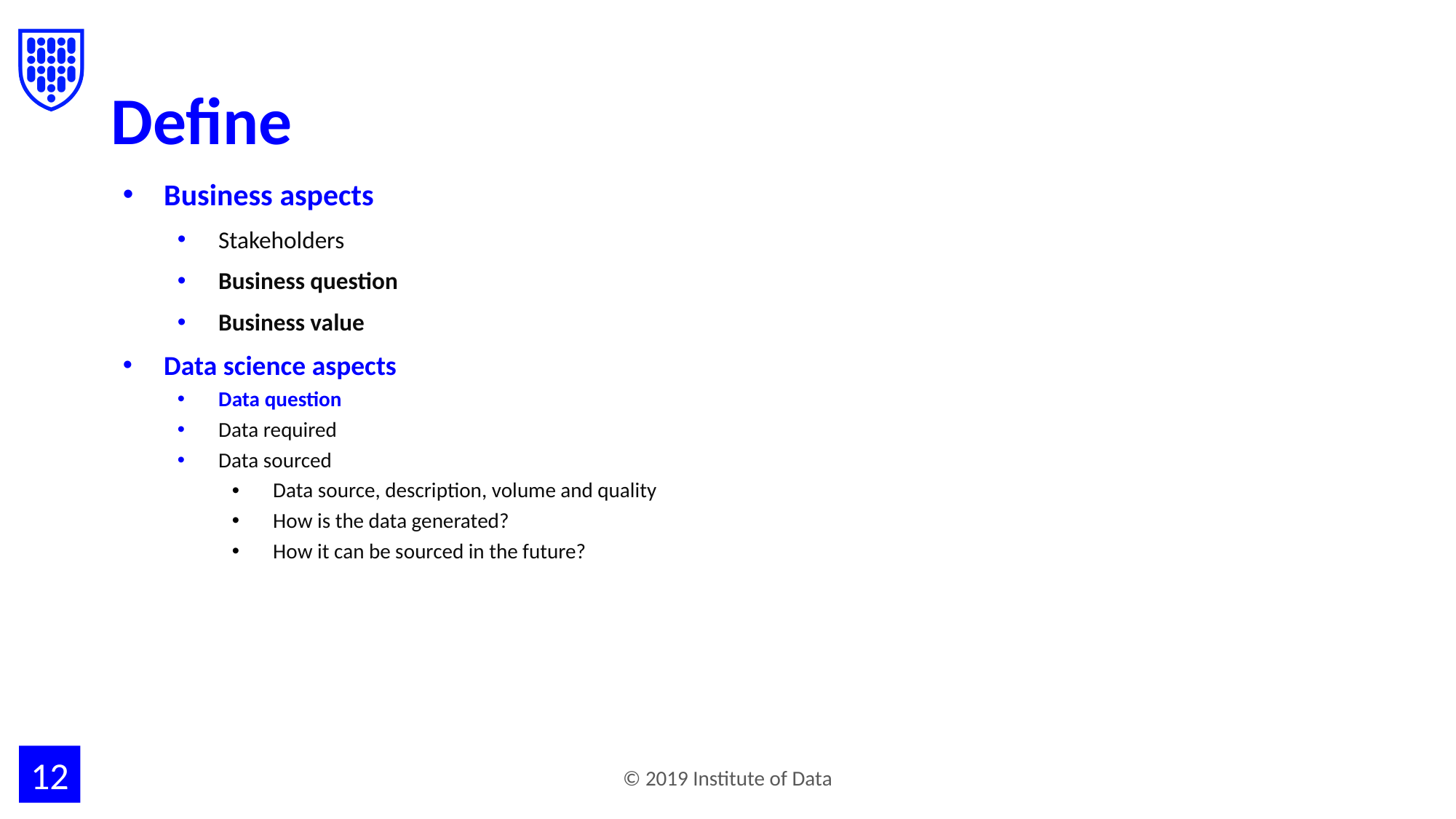

# Define
Business aspects
Stakeholders
Business question
Business value
Data science aspects
Data question
Data required
Data sourced
Data source, description, volume and quality
How is the data generated?
How it can be sourced in the future?